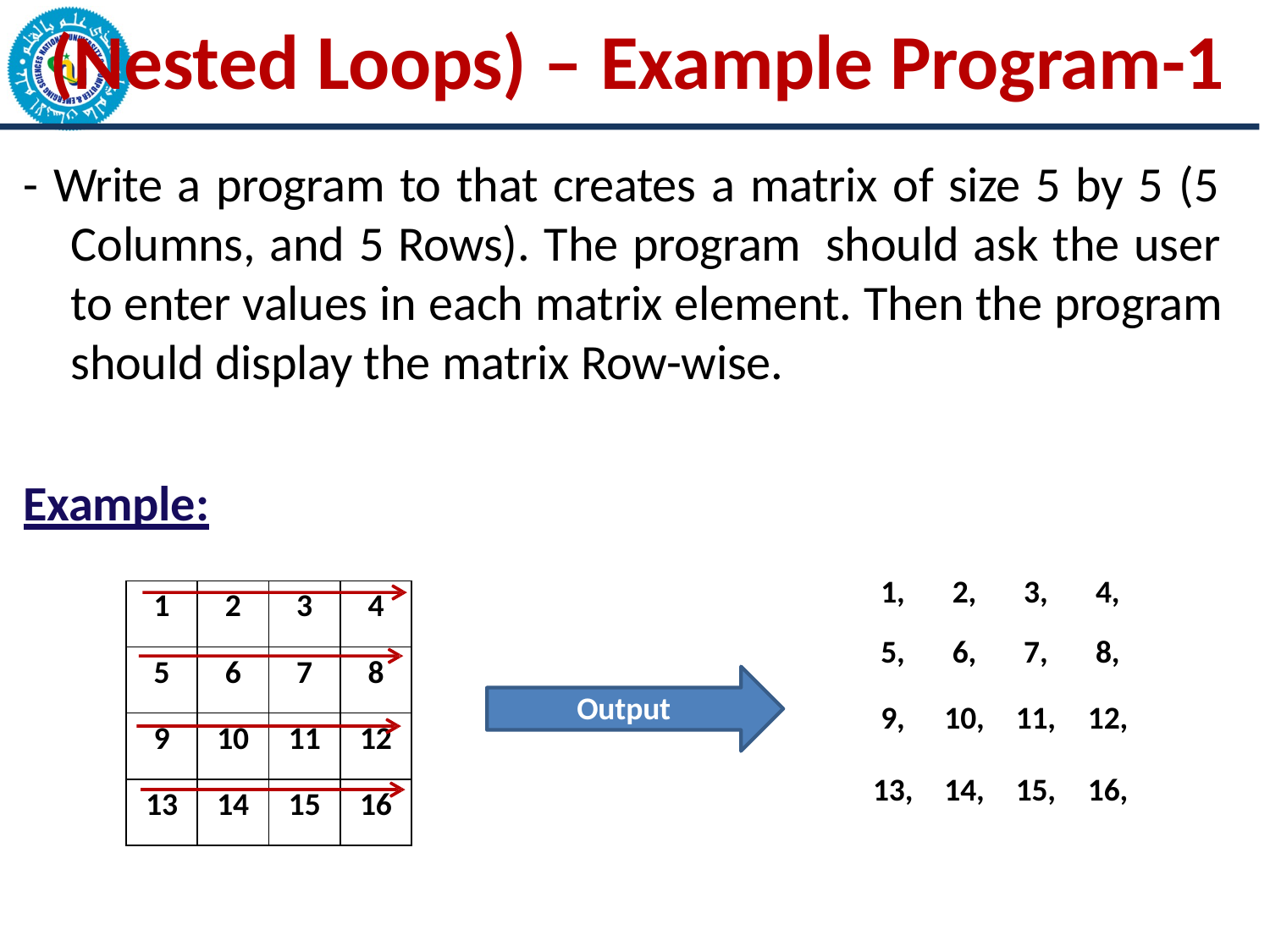

# (Nested Loops) – Example Program-1

- Write a program to that creates a matrix of size 5 by 5 (5  Columns, and 5 Rows). The program should ask the user  to enter values in each matrix element. Then the program  should display the matrix Row-wise.

Example:
| 1, | 2, | 3, | 4, |
| --- | --- | --- | --- |
| 5, | 6, | 7, | 8, |
| 9, | 10, | 11, | 12, |
| 13, | 14, | 15, | 16, |
| 1 | 2 | 3 | 4 |
| --- | --- | --- | --- |
| 5 | 6 | 7 | 8 |
| 9 | 10 | 11 | 12 |
| 13 | 14 | 15 | 16 |

Output